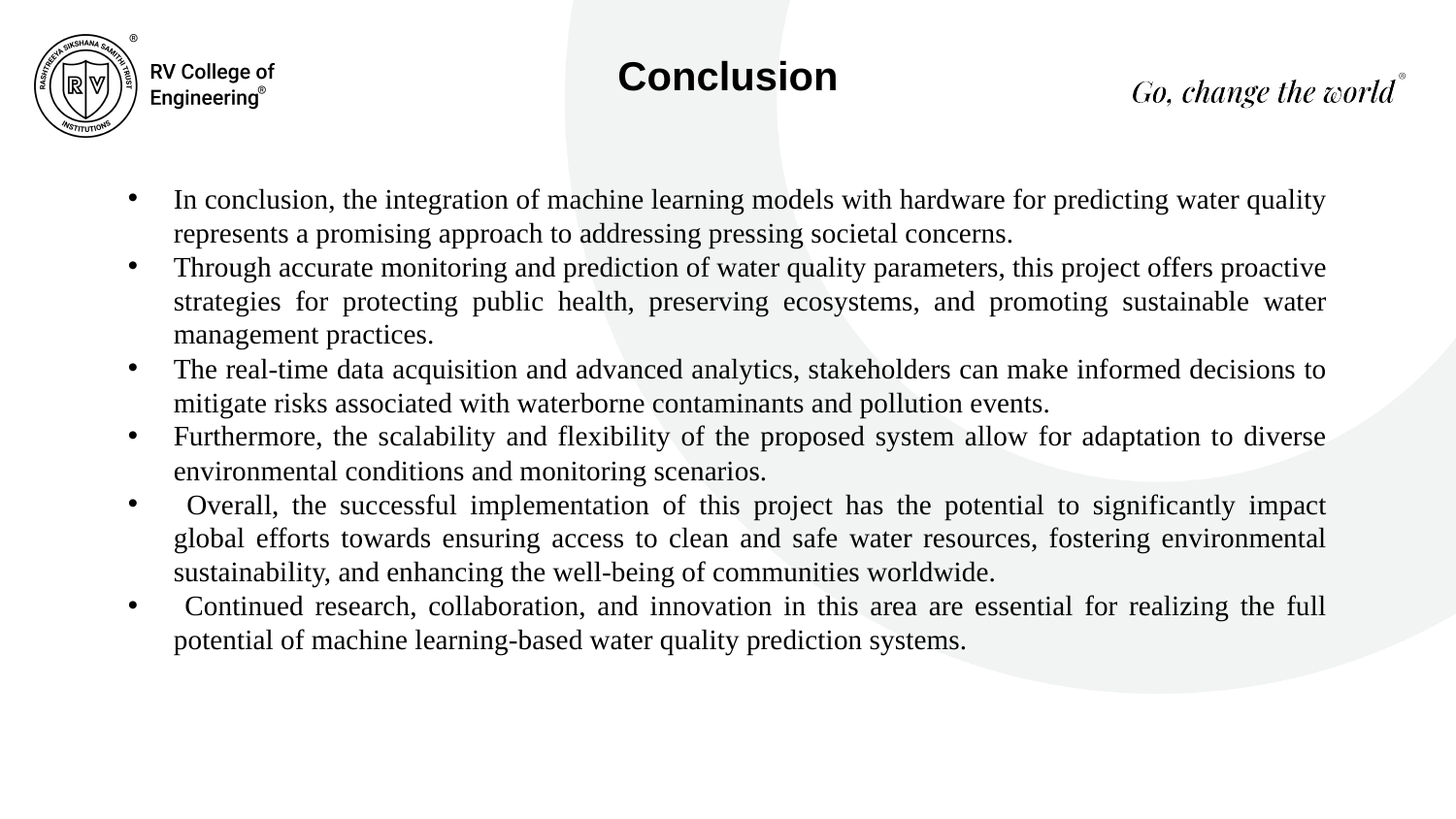

Conclusion
In conclusion, the integration of machine learning models with hardware for predicting water quality represents a promising approach to addressing pressing societal concerns.
Through accurate monitoring and prediction of water quality parameters, this project offers proactive strategies for protecting public health, preserving ecosystems, and promoting sustainable water management practices.
The real-time data acquisition and advanced analytics, stakeholders can make informed decisions to mitigate risks associated with waterborne contaminants and pollution events.
Furthermore, the scalability and flexibility of the proposed system allow for adaptation to diverse environmental conditions and monitoring scenarios.
 Overall, the successful implementation of this project has the potential to significantly impact global efforts towards ensuring access to clean and safe water resources, fostering environmental sustainability, and enhancing the well-being of communities worldwide.
 Continued research, collaboration, and innovation in this area are essential for realizing the full potential of machine learning-based water quality prediction systems.